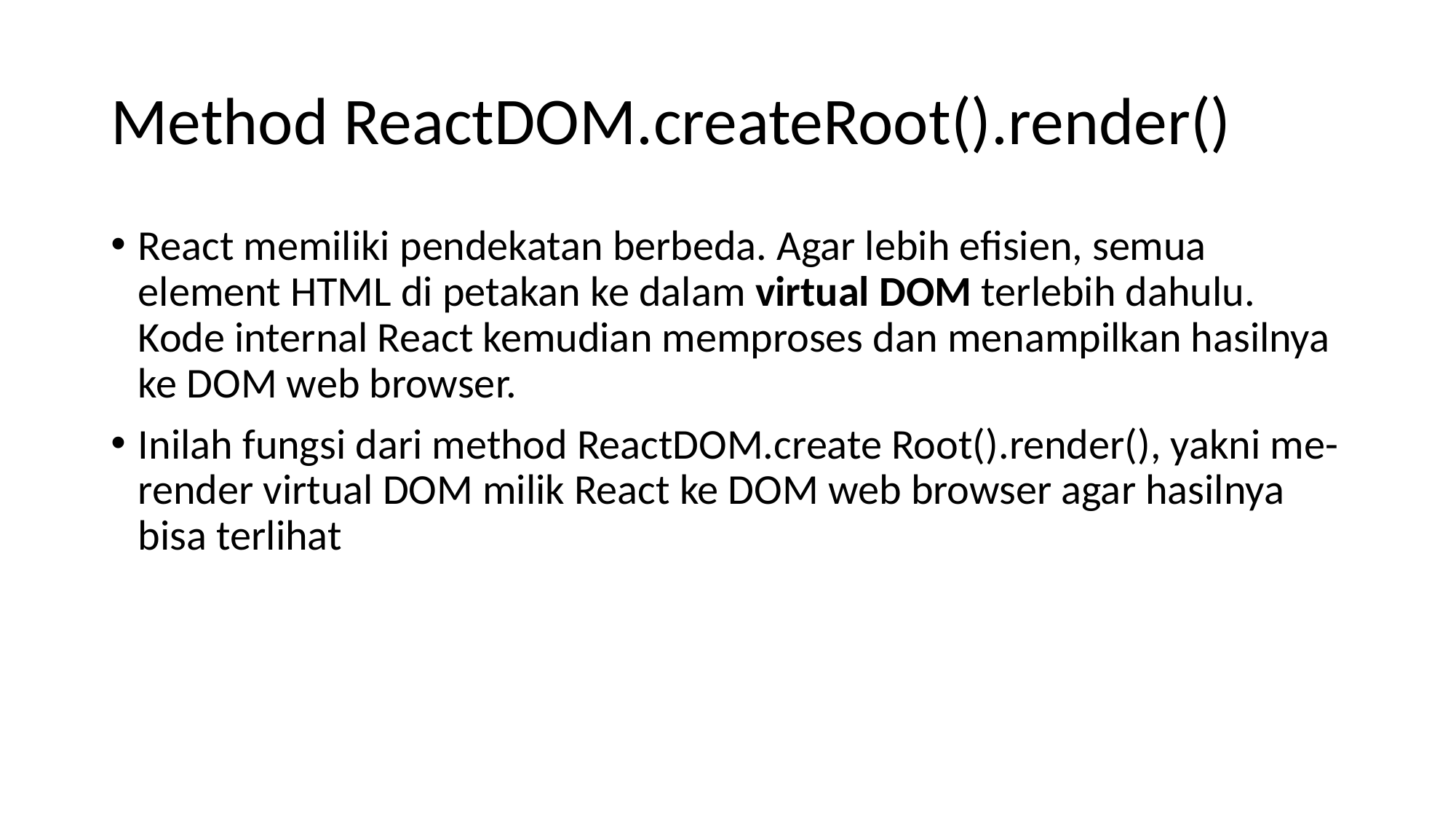

# Method ReactDOM.createRoot().render()
React memiliki pendekatan berbeda. Agar lebih efisien, semua element HTML di petakan ke dalam virtual DOM terlebih dahulu. Kode internal React kemudian memproses dan menampilkan hasilnya ke DOM web browser.
Inilah fungsi dari method ReactDOM.create Root().render(), yakni me-render virtual DOM milik React ke DOM web browser agar hasilnya bisa terlihat